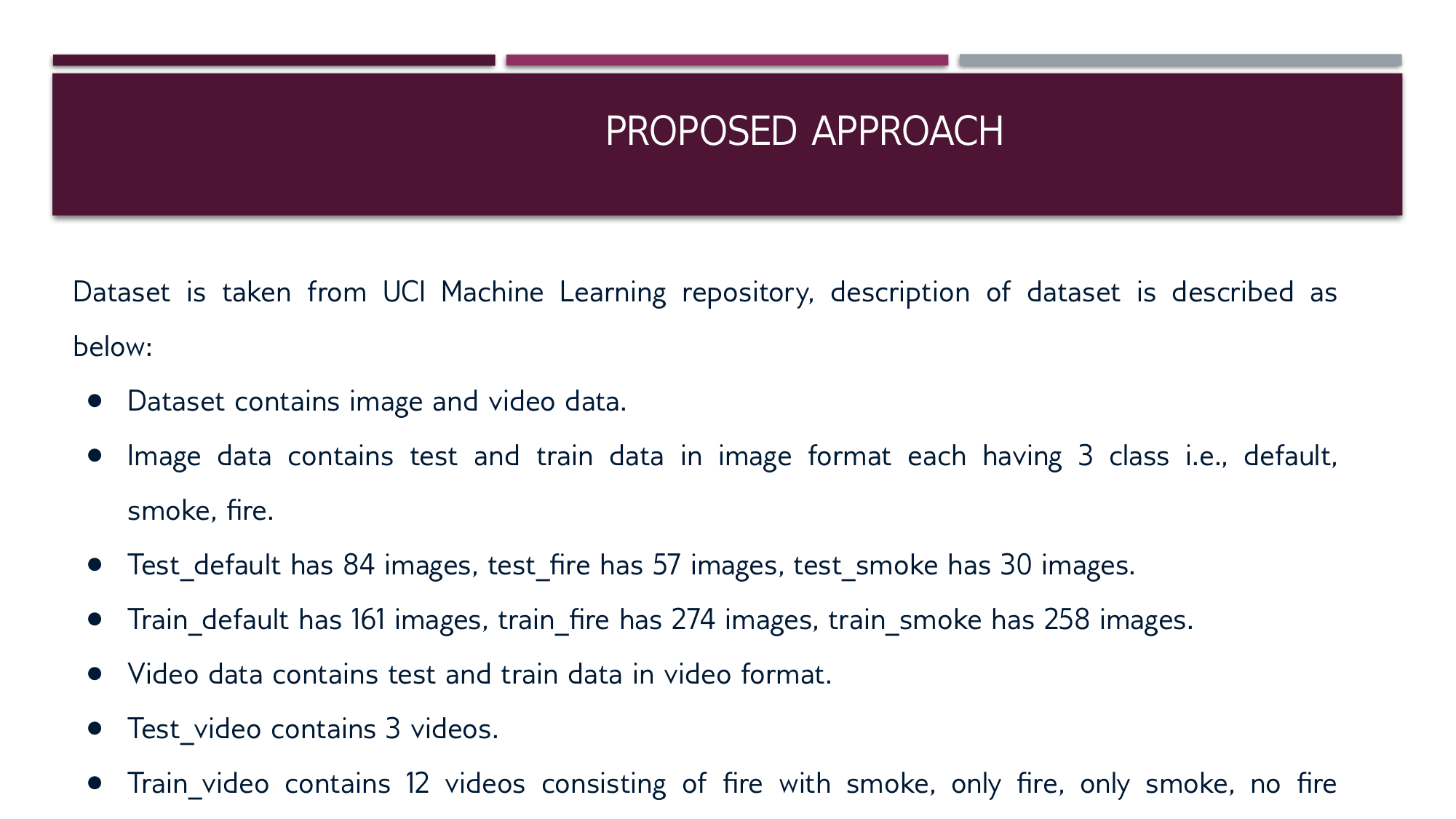

# Proposed Approach
Dataset is taken from UCI Machine Learning repository, description of dataset is described as below:
Dataset contains image and video data.
Image data contains test and train data in image format each having 3 class i.e., default, smoke, fire.
Test_default has 84 images, test_fire has 57 images, test_smoke has 30 images.
Train_default has 161 images, train_fire has 274 images, train_smoke has 258 images.
Video data contains test and train data in video format.
Test_video contains 3 videos.
Train_video contains 12 videos consisting of fire with smoke, only fire, only smoke, no fire videos.